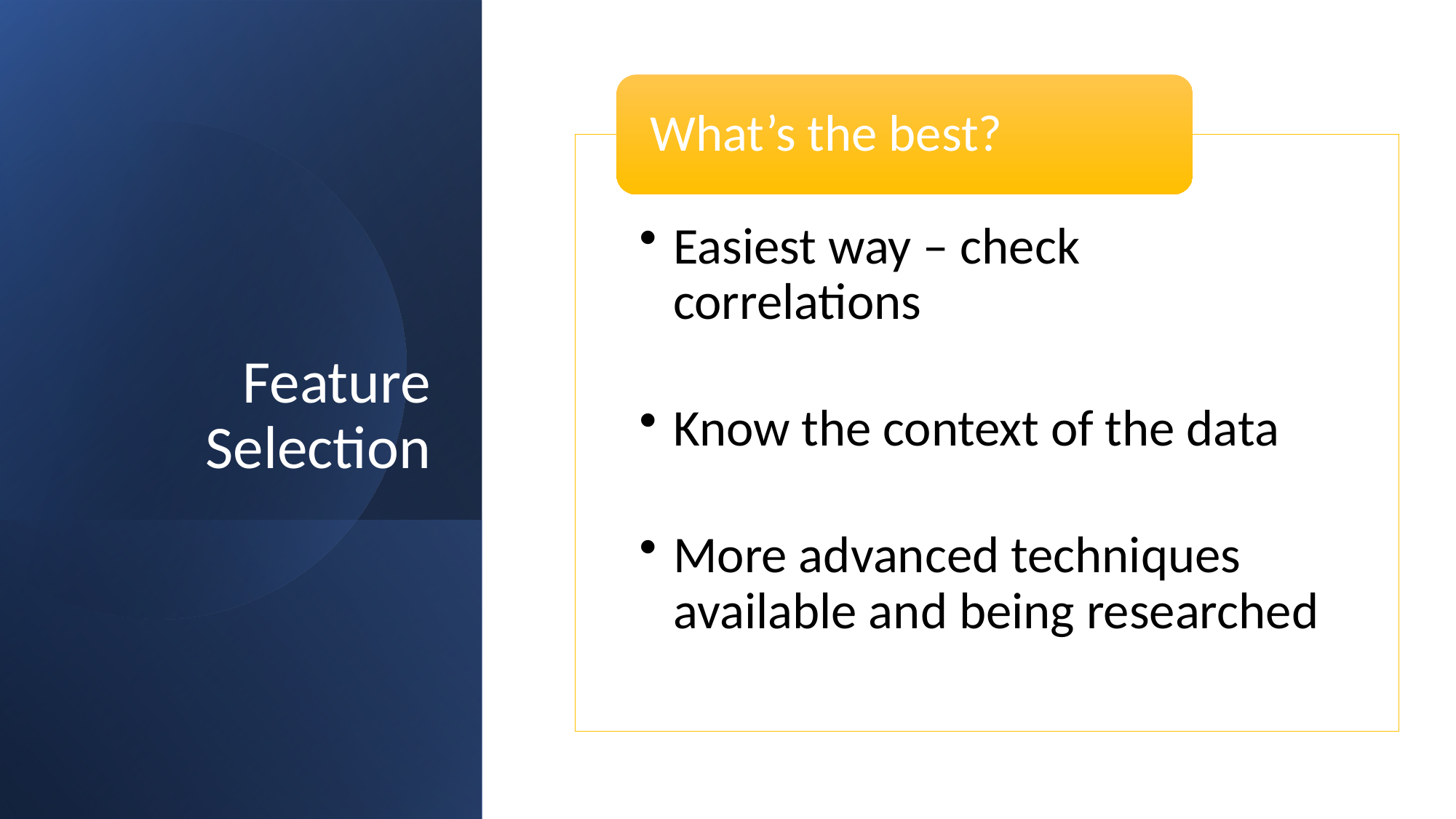

Easiest way – check correlations

Know the context of the data

More advanced techniques available and being researched
What’s the best?

# Feature Selection